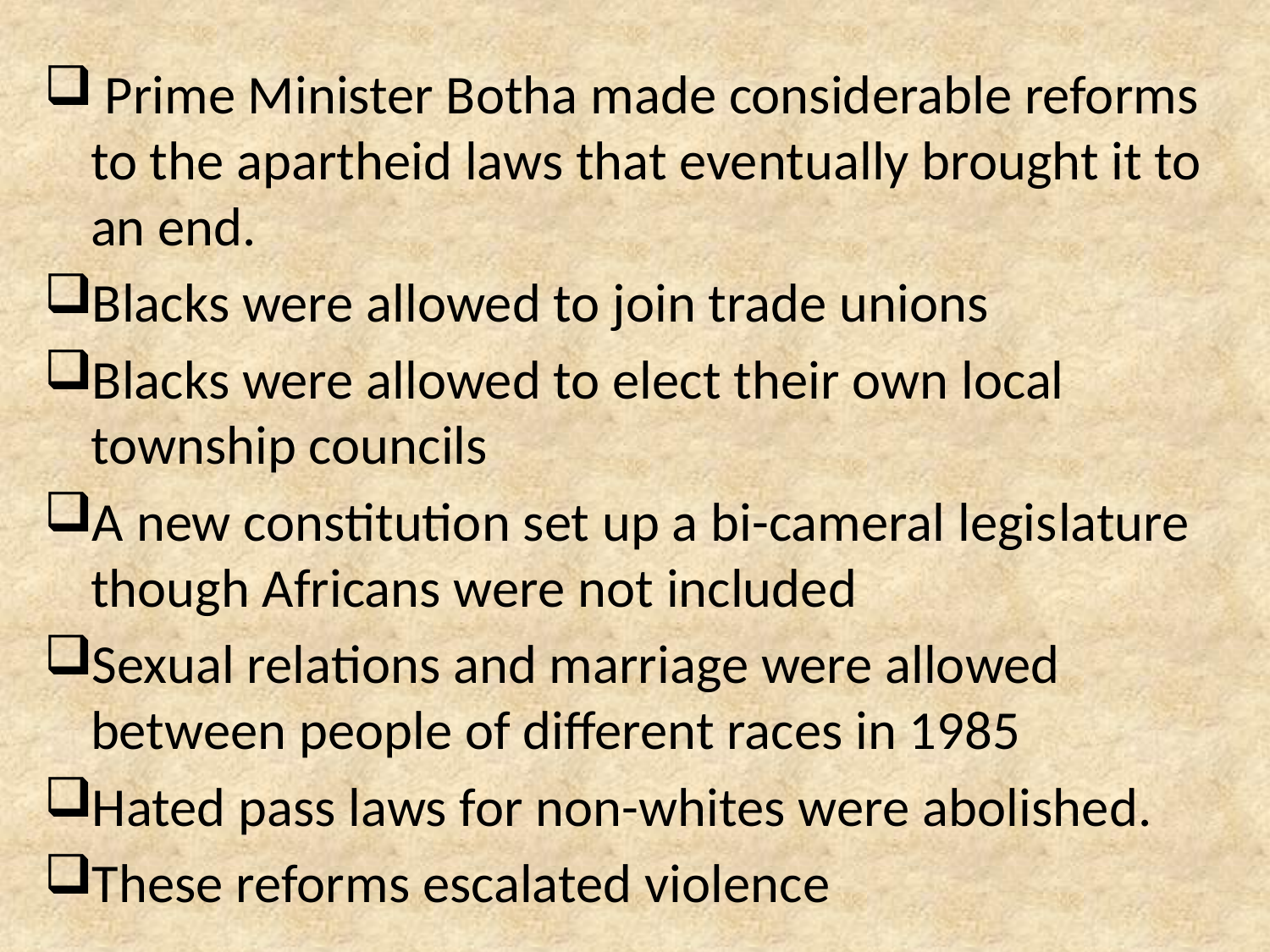

Prime Minister Botha made considerable reforms to the apartheid laws that eventually brought it to an end.
Blacks were allowed to join trade unions
Blacks were allowed to elect their own local township councils
A new constitution set up a bi-cameral legis­lature though Africans were not included
Sexual relations and marriage were allowed between people of different races in 1985
Hated pass laws for non-whites were abol­ished.
These reforms escalated violence